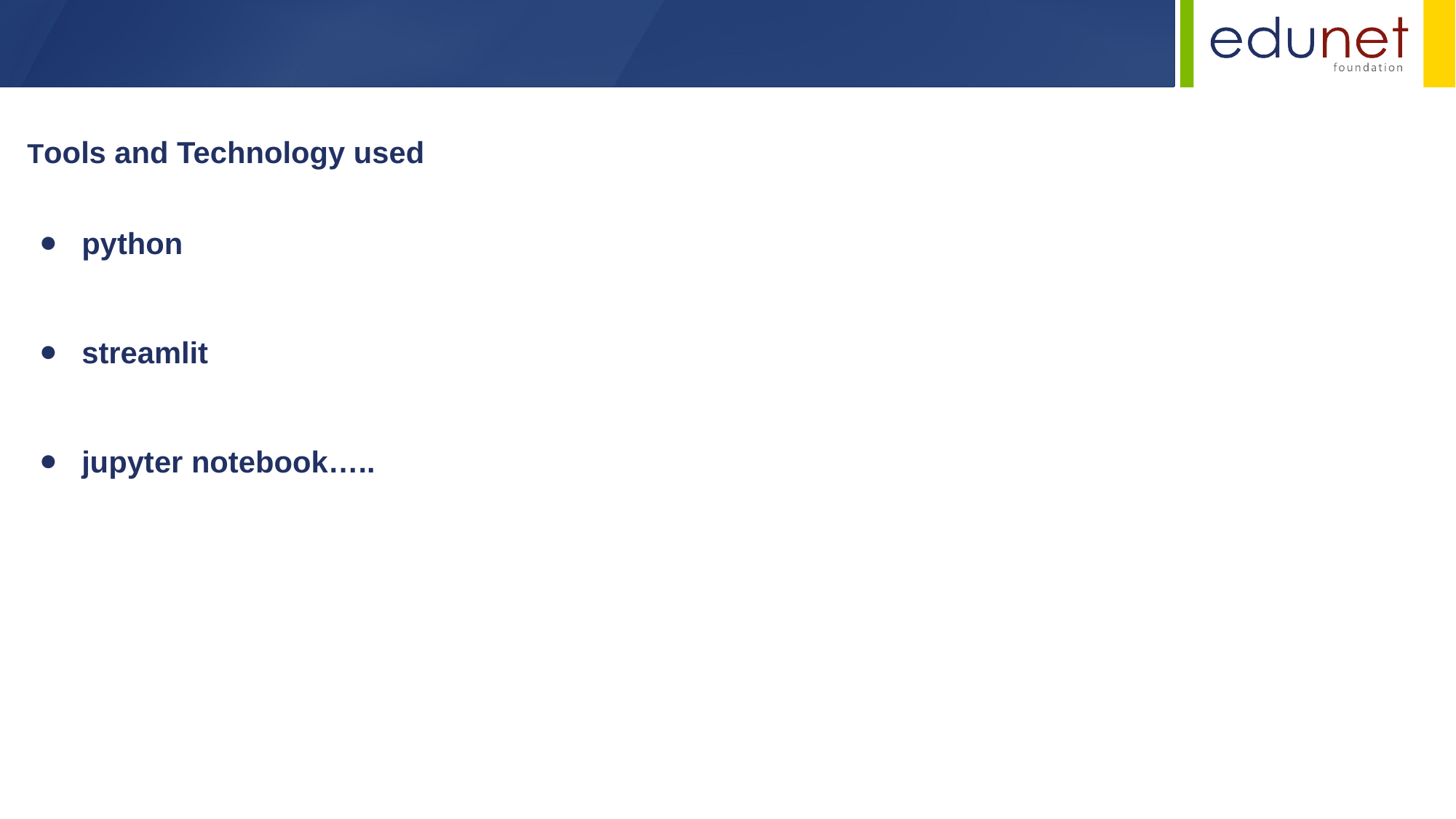

Tools and Technology used

python

streamlit

jupyter notebook…..